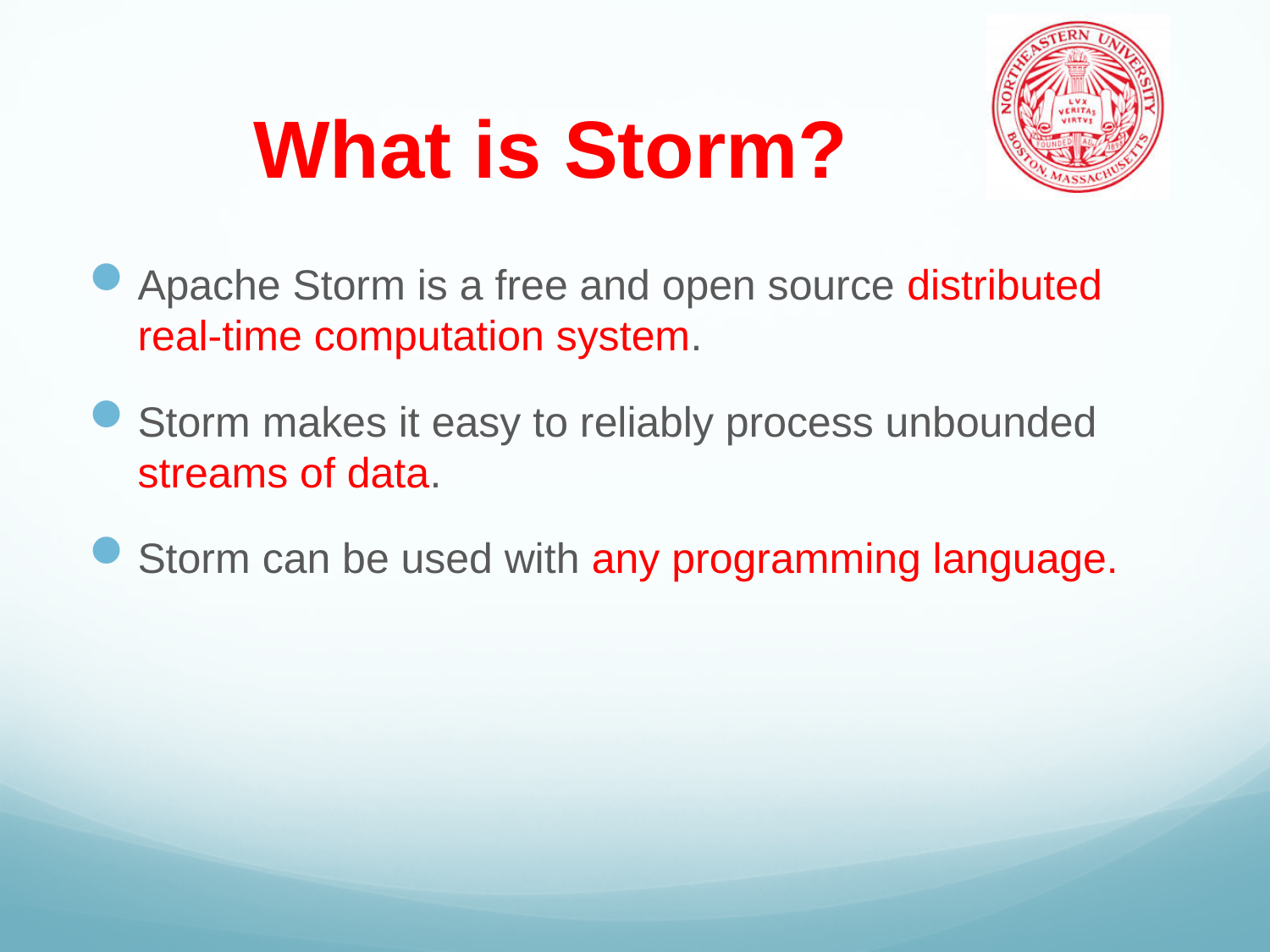

# What is Storm?
Apache Storm is a free and open source distributed real-time computation system.
Storm makes it easy to reliably process unbounded streams of data.
Storm can be used with any programming language.